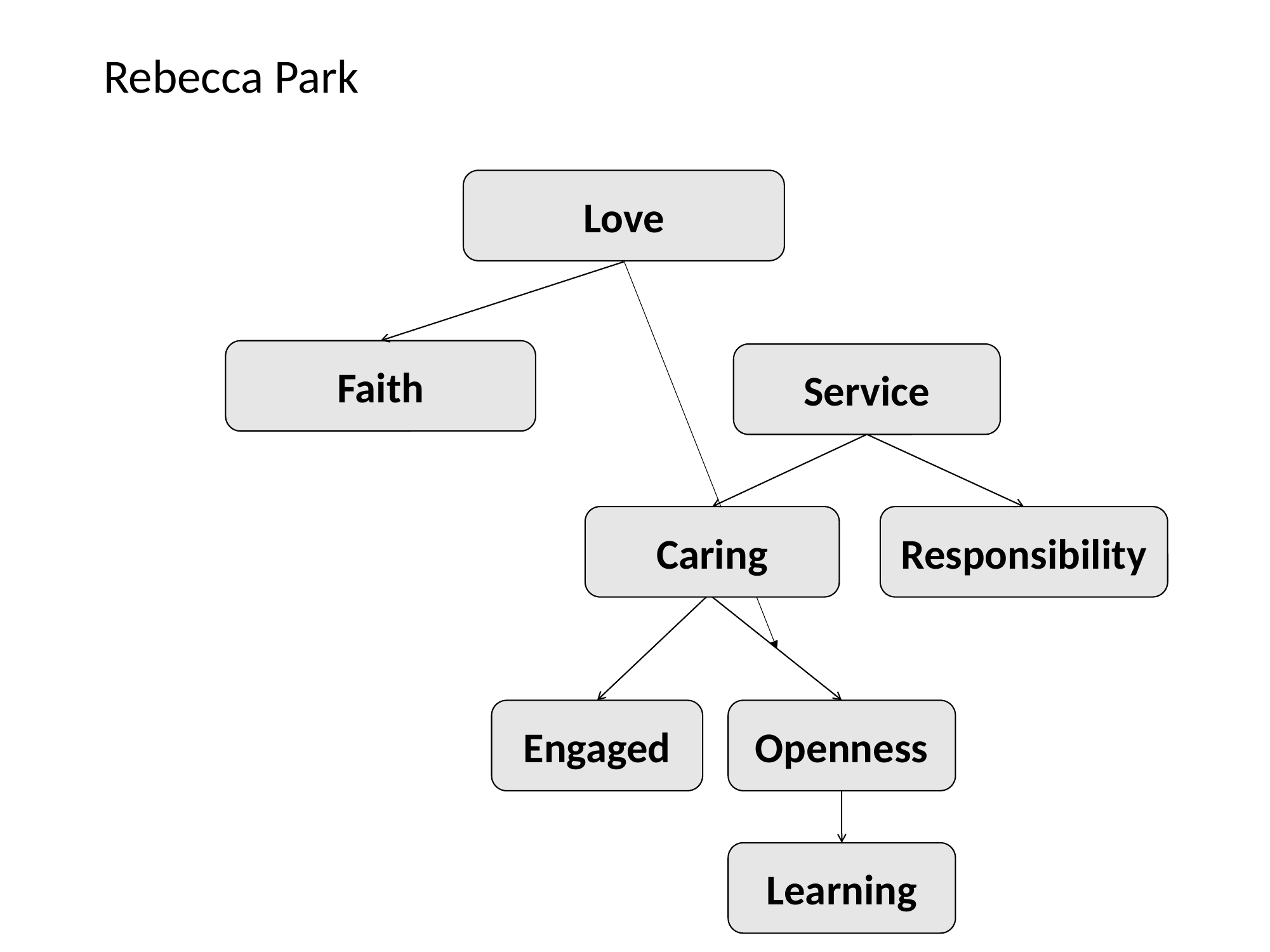

Rebecca Park
Love
Faith
Service
Caring
Responsibility
Openness
Engaged
Learning